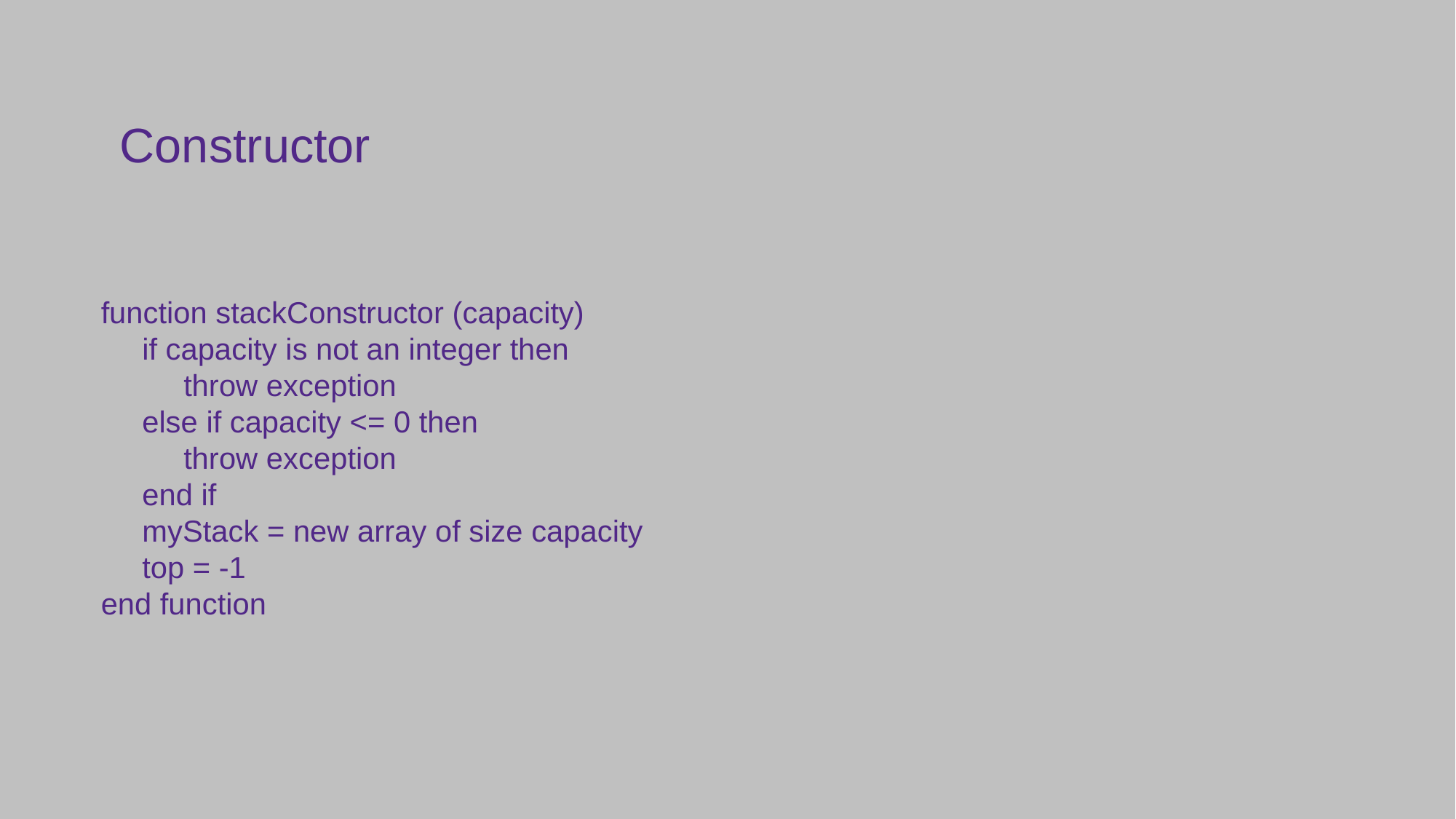

Constructor
function stackConstructor (capacity)
	if capacity is not an integer then
		throw exception
	else if capacity <= 0 then
		throw exception
	end if
	myStack = new array of size capacity
	top = -1
end function